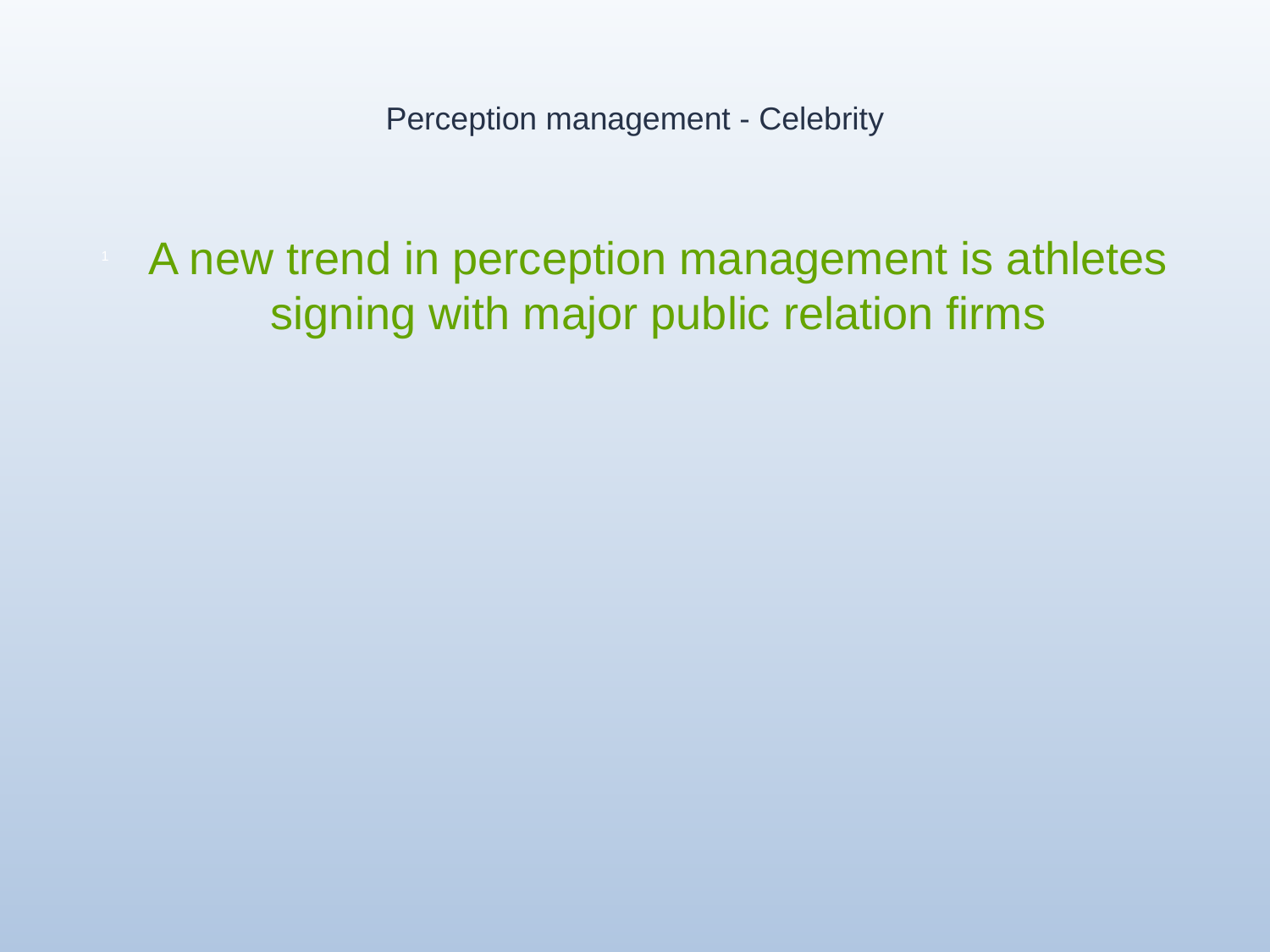

# Perception management - Celebrity
A new trend in perception management is athletes signing with major public relation firms